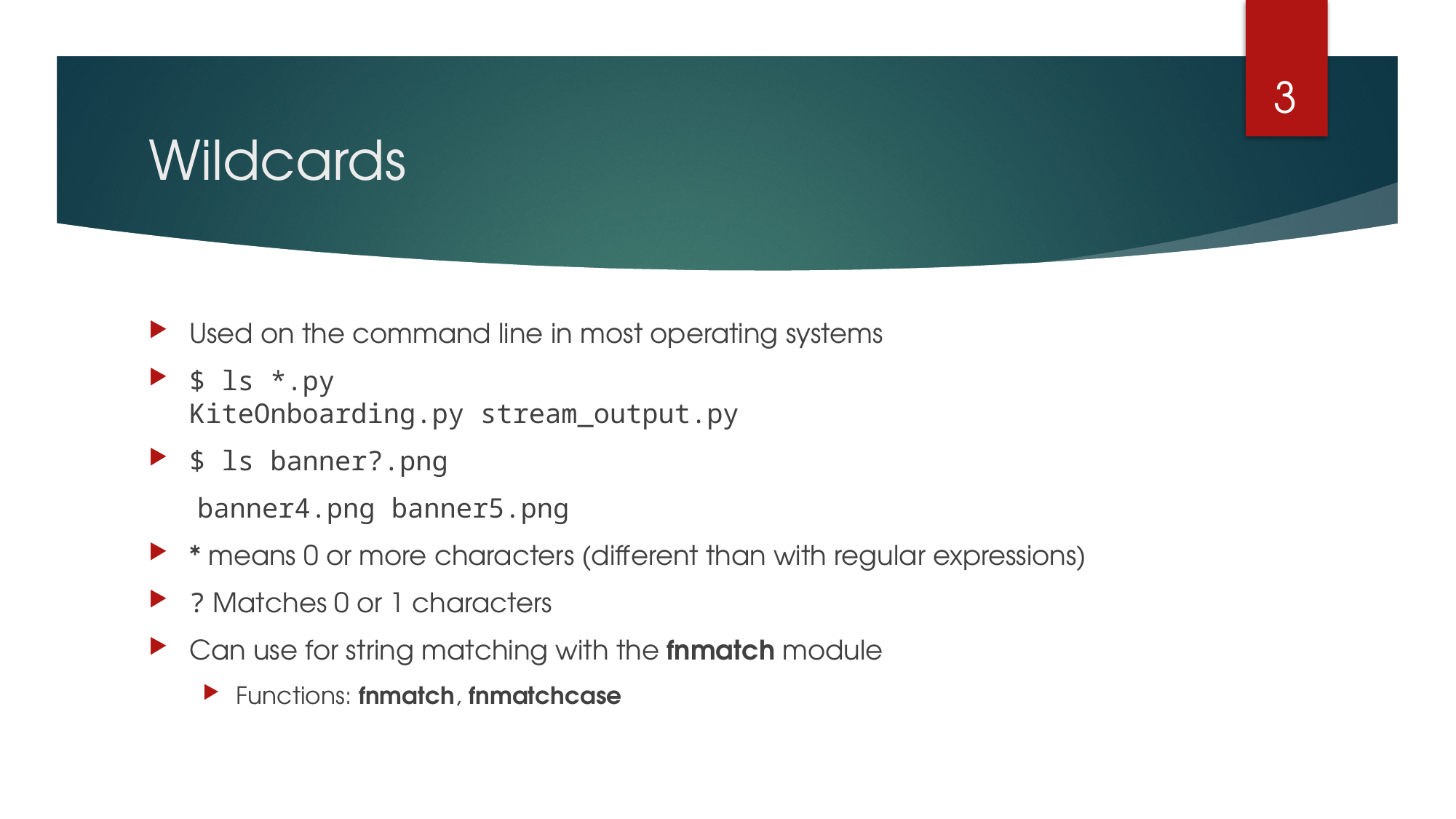

3
# Wildcards
Used on the command line in most operating systems
$ ls *.py
KiteOnboarding.py stream_output.py
$ ls banner?.png
   banner4.png banner5.png
* means 0 or more characters (different than with regular expressions)
? Matches 0 or 1 characters
Can use for string matching with the fnmatch module
Functions: fnmatch, fnmatchcase